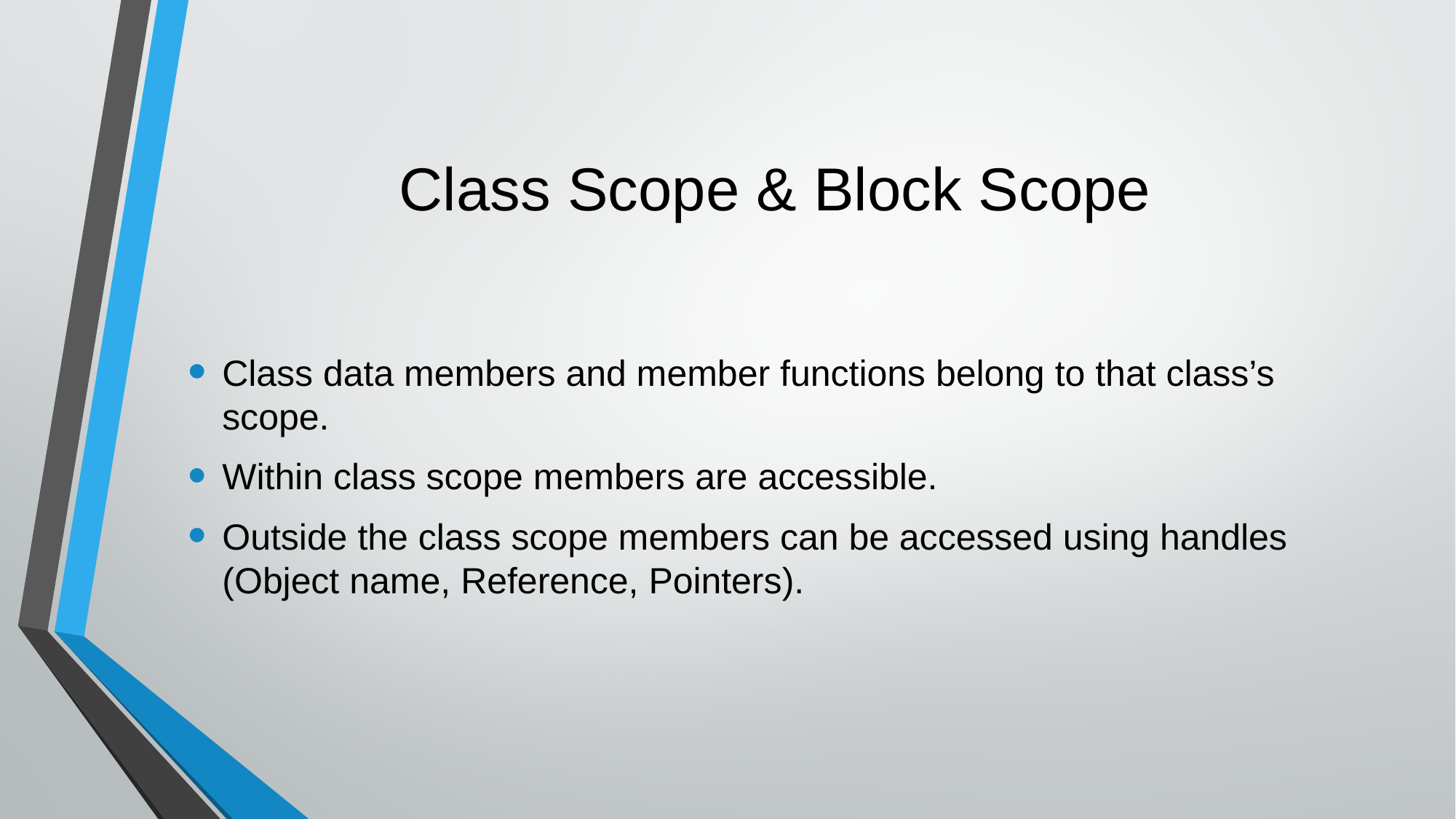

# Class Scope & Block Scope
Class data members and member functions belong to that class’s scope.
Within class scope members are accessible.
Outside the class scope members can be accessed using handles (Object name, Reference, Pointers).